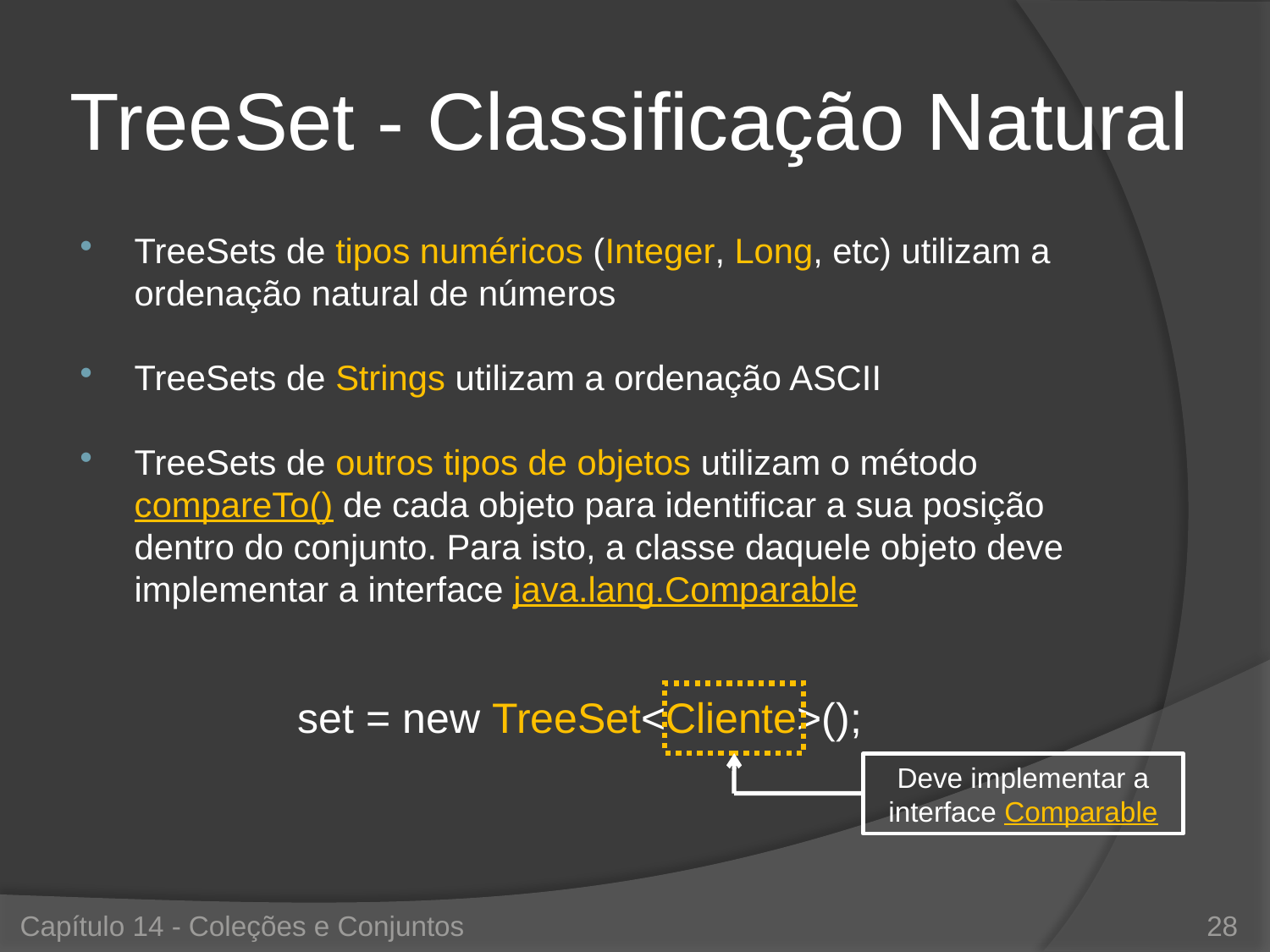

# TreeSet - Classificação Natural
TreeSets de tipos numéricos (Integer, Long, etc) utilizam a ordenação natural de números
TreeSets de Strings utilizam a ordenação ASCII
TreeSets de outros tipos de objetos utilizam o método compareTo() de cada objeto para identificar a sua posição dentro do conjunto. Para isto, a classe daquele objeto deve implementar a interface java.lang.Comparable

Deve implementar a interface Comparable
set = new TreeSet<Cliente>();
Capítulo 14 - Coleções e Conjuntos
28